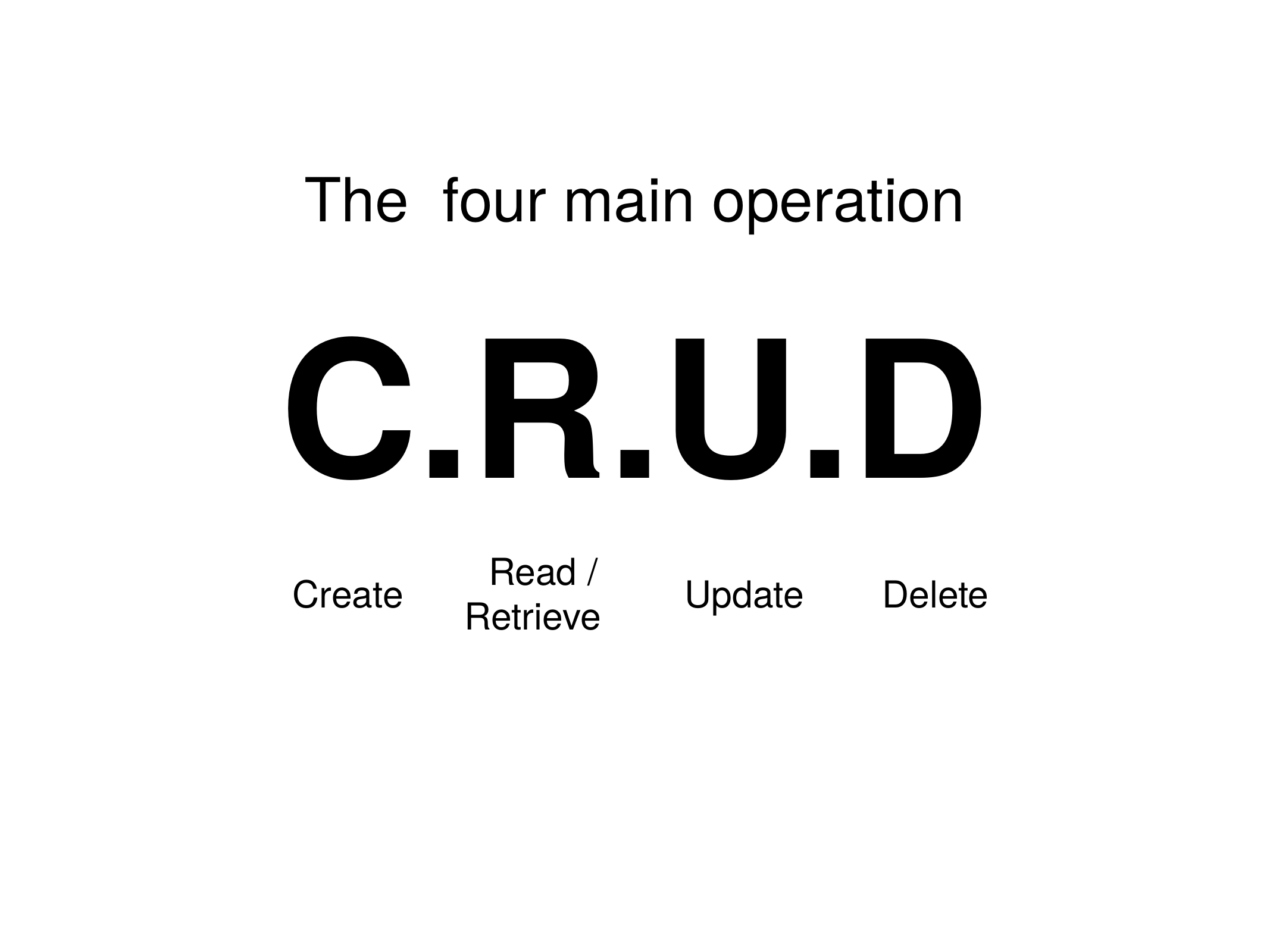

The  four main operation
C.R.U.D
Read / Retrieve
Create
Update
Delete